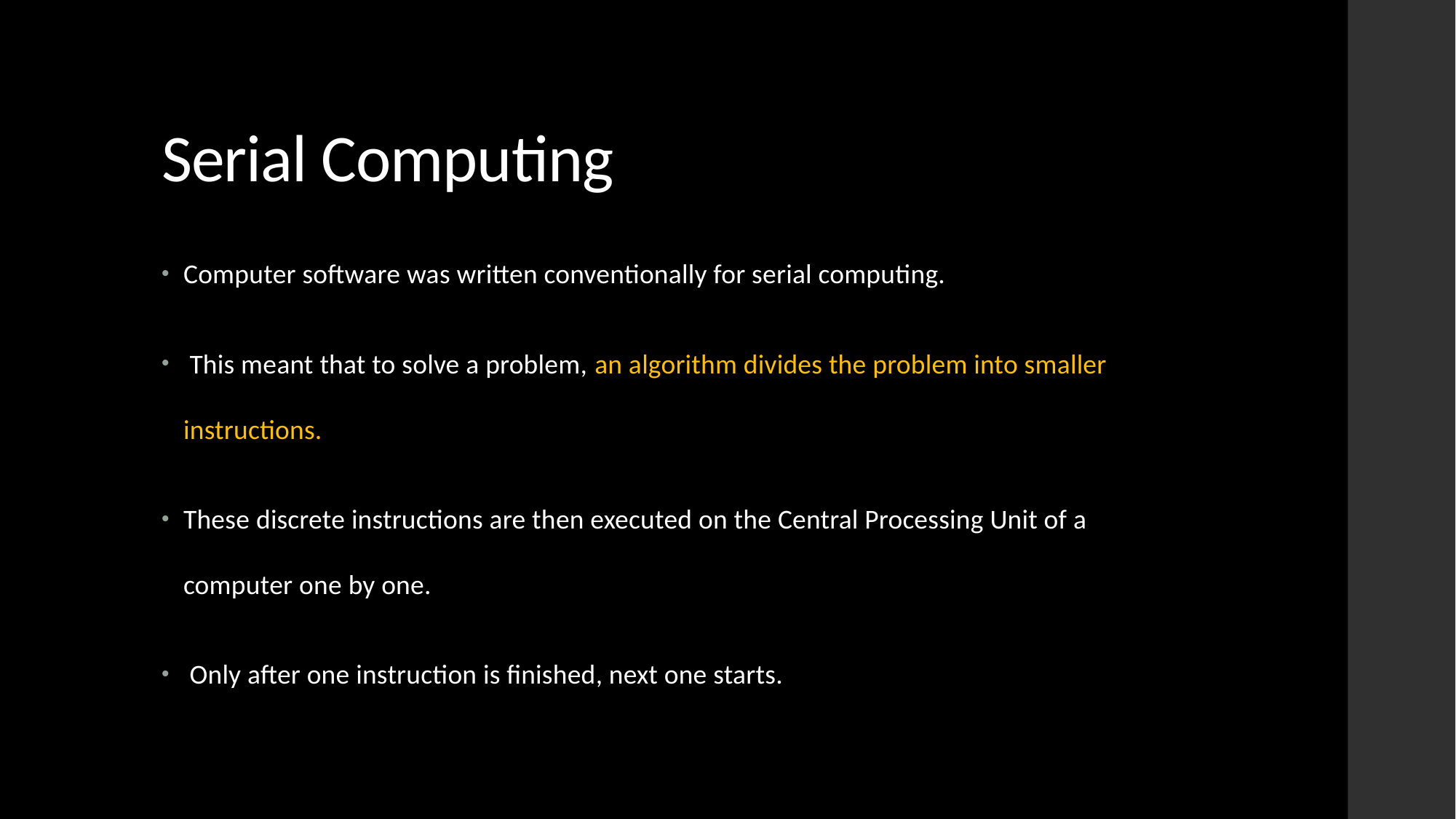

# Serial Computing
Computer software was written conventionally for serial computing.
 This meant that to solve a problem, an algorithm divides the problem into smaller instructions.
These discrete instructions are then executed on the Central Processing Unit of a computer one by one.
 Only after one instruction is finished, next one starts.